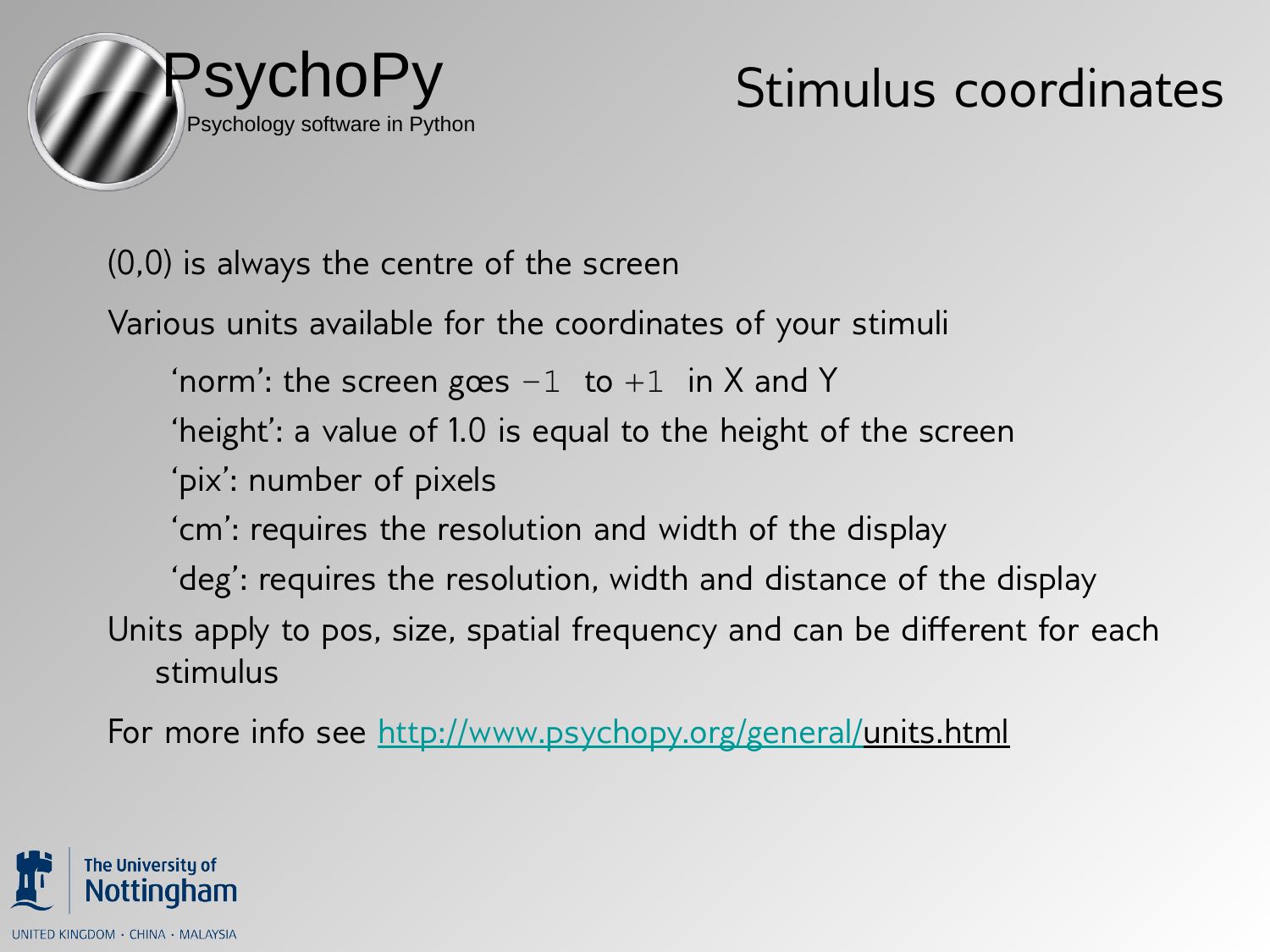

# Stimulus coordinates
(0,0) is always the centre of the screen
Various units available for the coordinates of your stimuli
‘norm’: the screen goes -1 to +1 in X and Y
‘height’: a value of 1.0 is equal to the height of the screen
‘pix’: number of pixels
‘cm’: requires the resolution and width of the display
‘deg’: requires the resolution, width and distance of the display
Units apply to pos, size, spatial frequency and can be different for each stimulus
For more info see http://www.psychopy.org/general/units.html